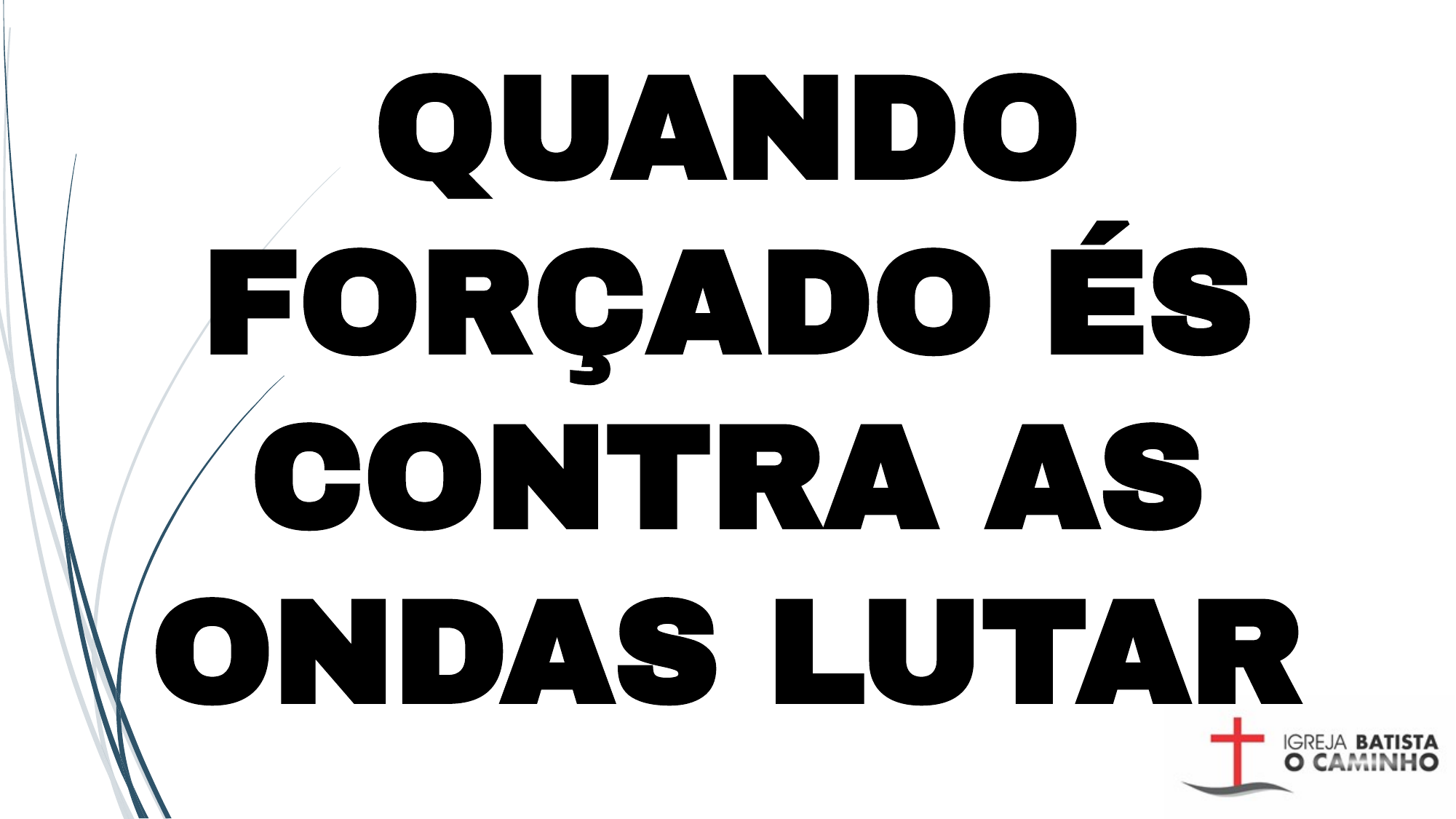

# QUANDO FORÇADO ÉS CONTRA AS ONDAS LUTAR